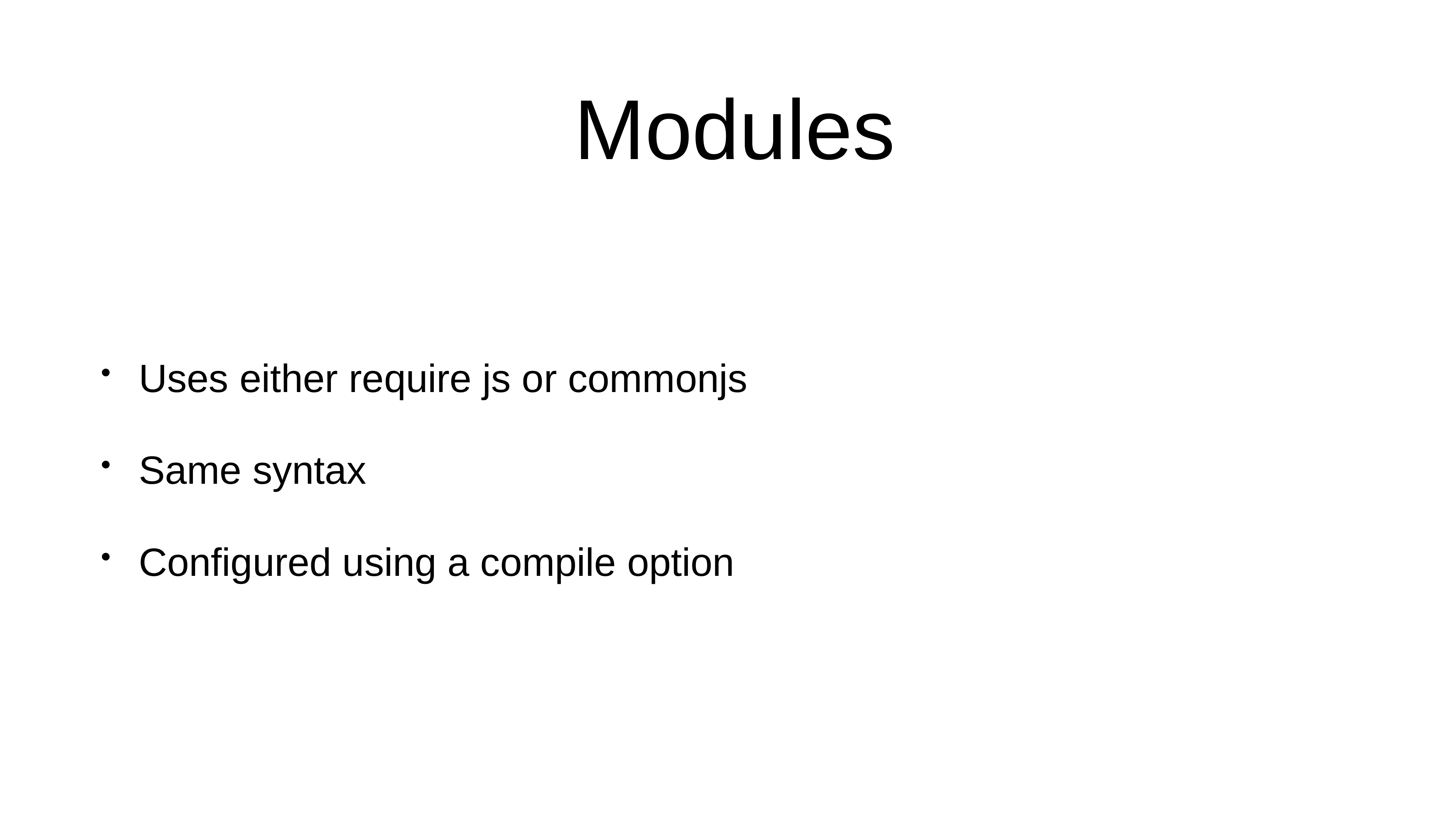

# Modules
Uses either require js or commonjs
Same syntax
Configured using a compile option